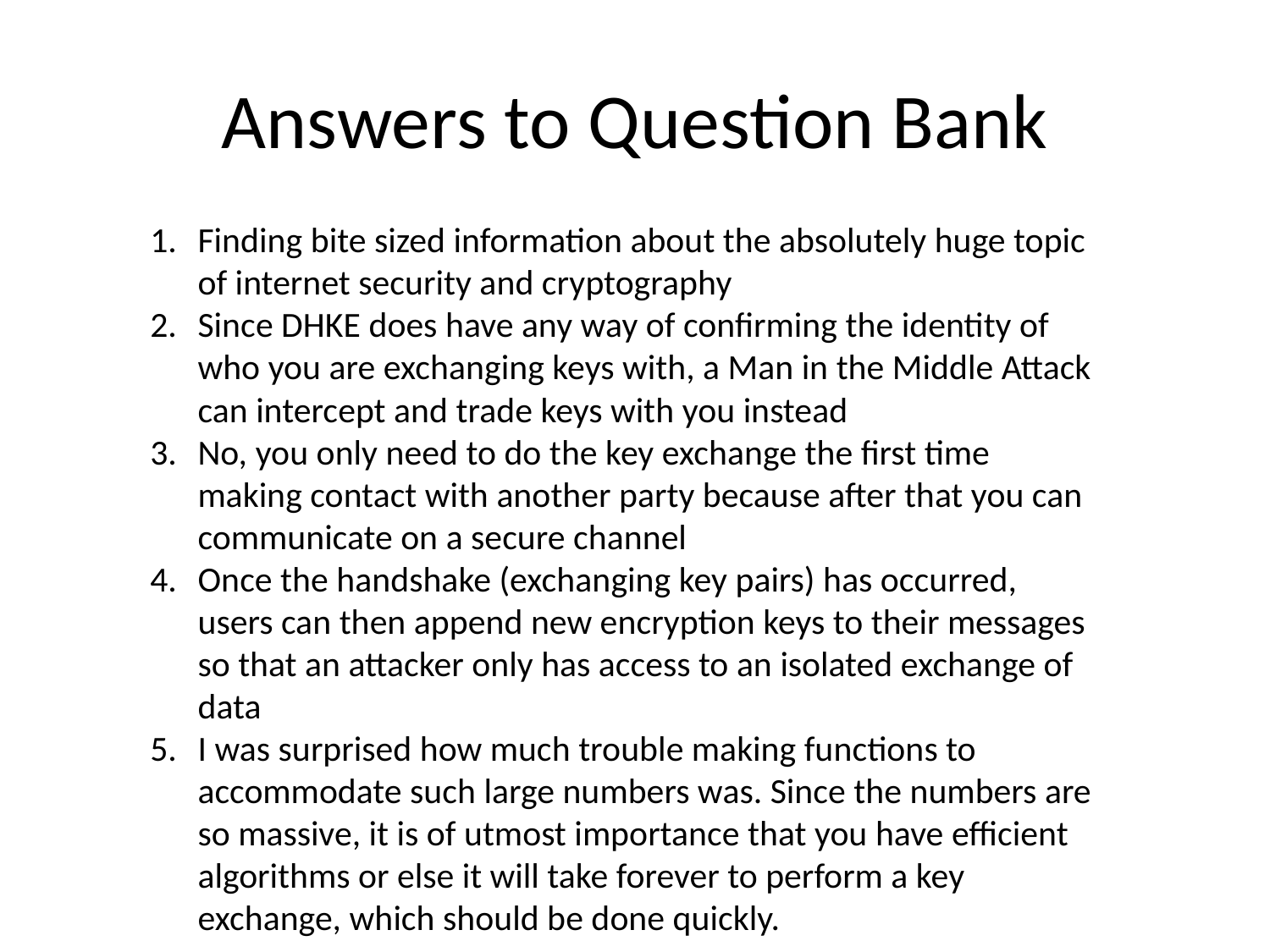

# Answers to Question Bank
Finding bite sized information about the absolutely huge topic of internet security and cryptography
Since DHKE does have any way of confirming the identity of who you are exchanging keys with, a Man in the Middle Attack can intercept and trade keys with you instead
No, you only need to do the key exchange the first time making contact with another party because after that you can communicate on a secure channel
Once the handshake (exchanging key pairs) has occurred, users can then append new encryption keys to their messages so that an attacker only has access to an isolated exchange of data
I was surprised how much trouble making functions to accommodate such large numbers was. Since the numbers are so massive, it is of utmost importance that you have efficient algorithms or else it will take forever to perform a key exchange, which should be done quickly.